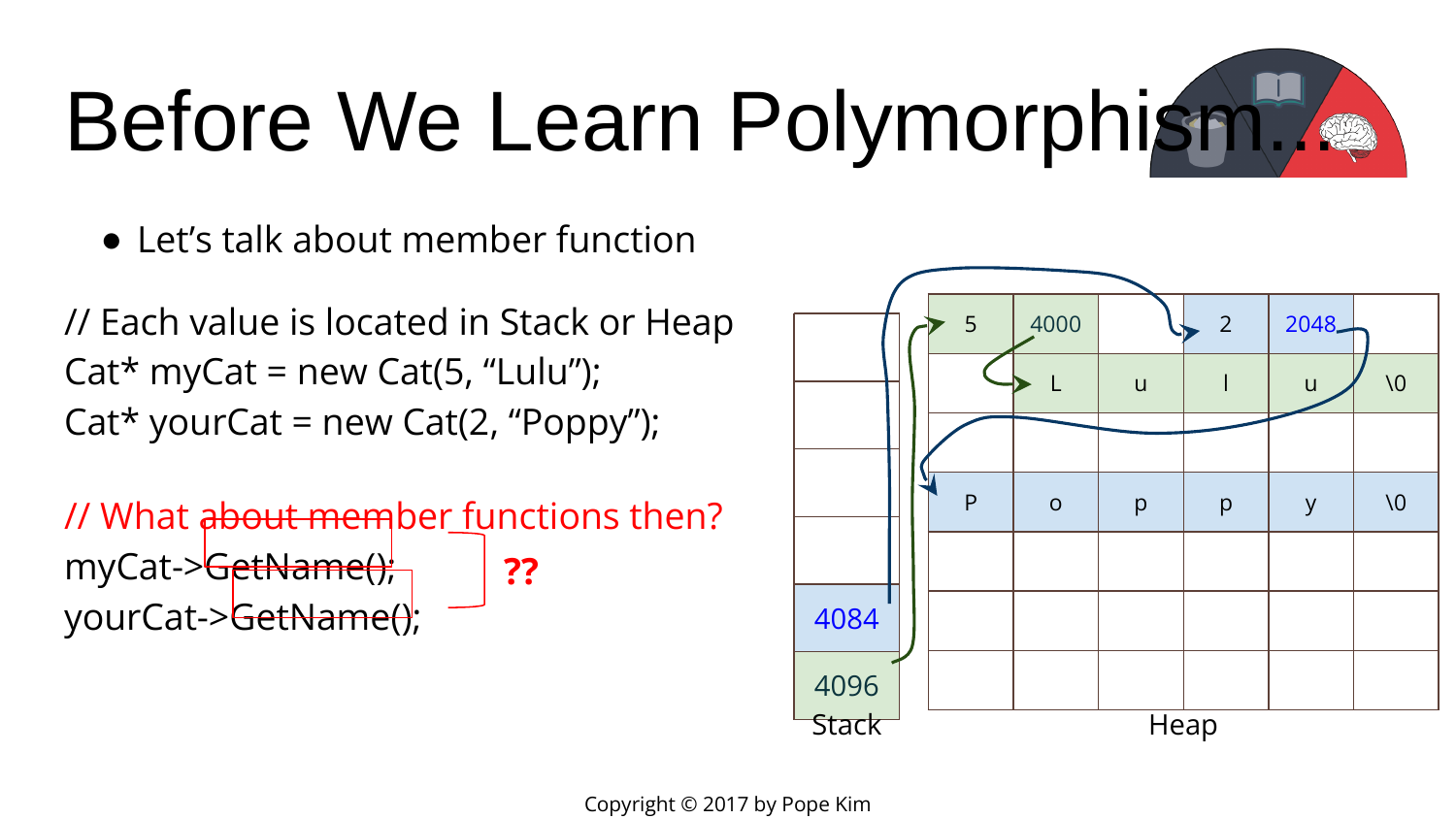

# Before We Learn Polymorphism...
Let’s talk about member function
// Each value is located in Stack or Heap
Cat* myCat = new Cat(5, “Lulu”);
Cat* yourCat = new Cat(2, “Poppy”);

Stack
Heap
| 5 | 4000 |  | 2 | 2048 |  |
| --- | --- | --- | --- | --- | --- |
|  | L | u | l | u | \0 |
|  |  |  |  |  |  |
| P | o | p | p | y | \0 |
|  |  |  |  |  |  |
|  |  |  |  |  |  |
|  |  |  |  |  |  |
|  |
| --- |
|  |
|  |
|  |
| 4084 |
| 4096 |
// What about member functions then?
myCat->GetName();
yourCat->GetName();

??